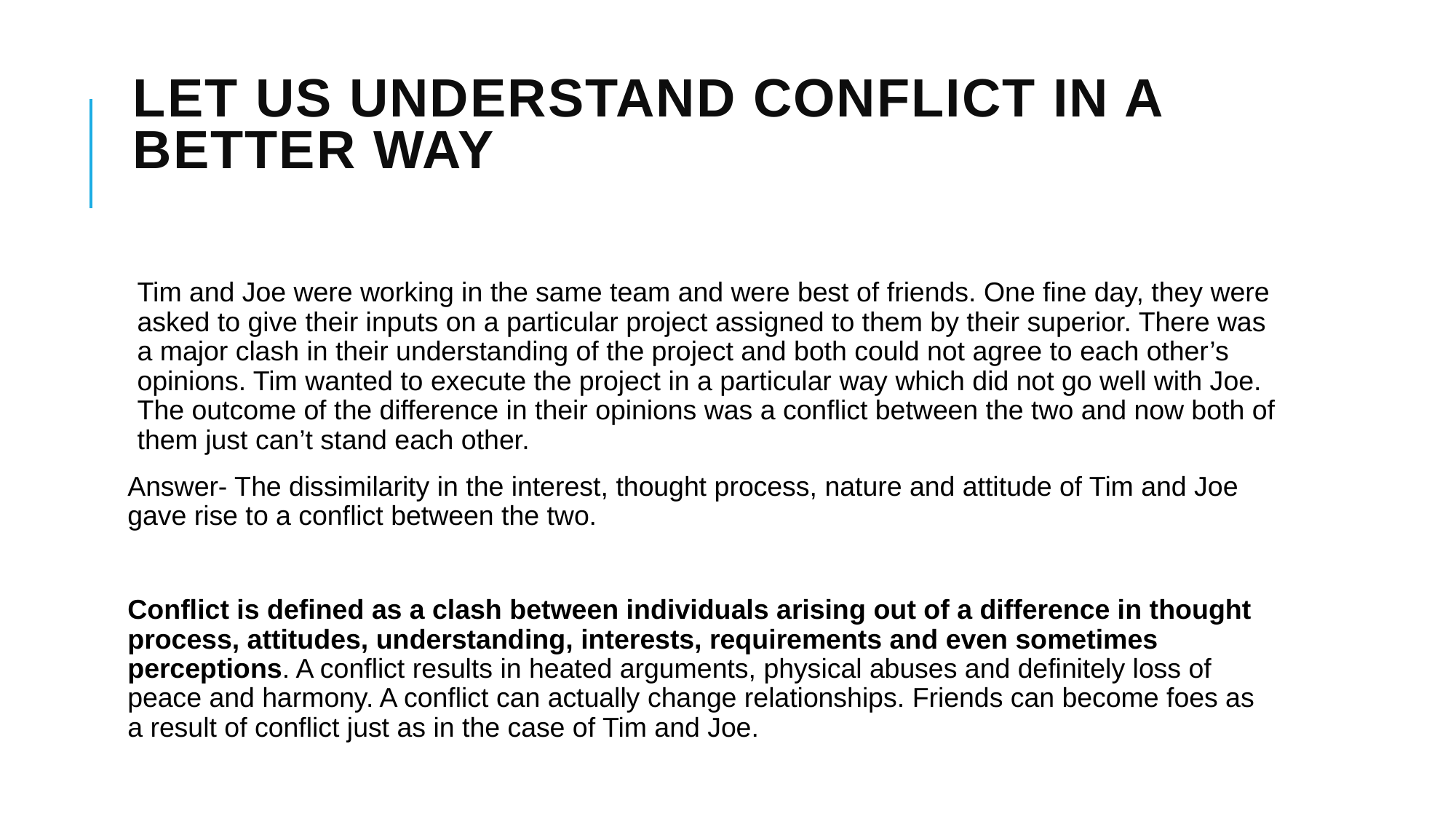

# Let us understand conflict in a better way
Tim and Joe were working in the same team and were best of friends. One fine day, they were asked to give their inputs on a particular project assigned to them by their superior. There was a major clash in their understanding of the project and both could not agree to each other’s opinions. Tim wanted to execute the project in a particular way which did not go well with Joe. The outcome of the difference in their opinions was a conflict between the two and now both of them just can’t stand each other.
Answer- The dissimilarity in the interest, thought process, nature and attitude of Tim and Joe gave rise to a conflict between the two.

Conflict is defined as a clash between individuals arising out of a difference in thought process, attitudes, understanding, interests, requirements and even sometimes perceptions. A conflict results in heated arguments, physical abuses and definitely loss of peace and harmony. A conflict can actually change relationships. Friends can become foes as a result of conflict just as in the case of Tim and Joe.